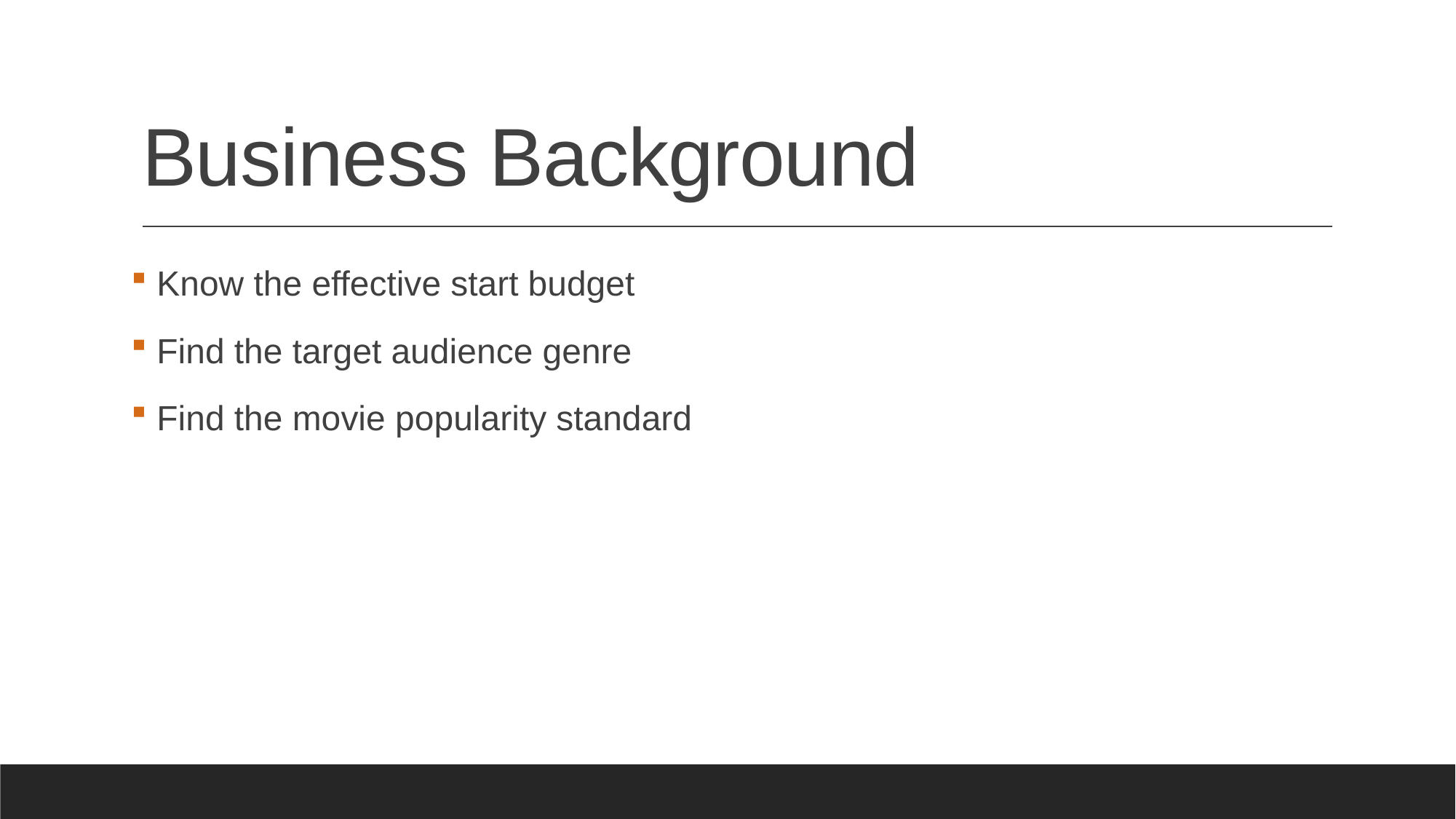

# Business Background
 Know the effective start budget
 Find the target audience genre
 Find the movie popularity standard